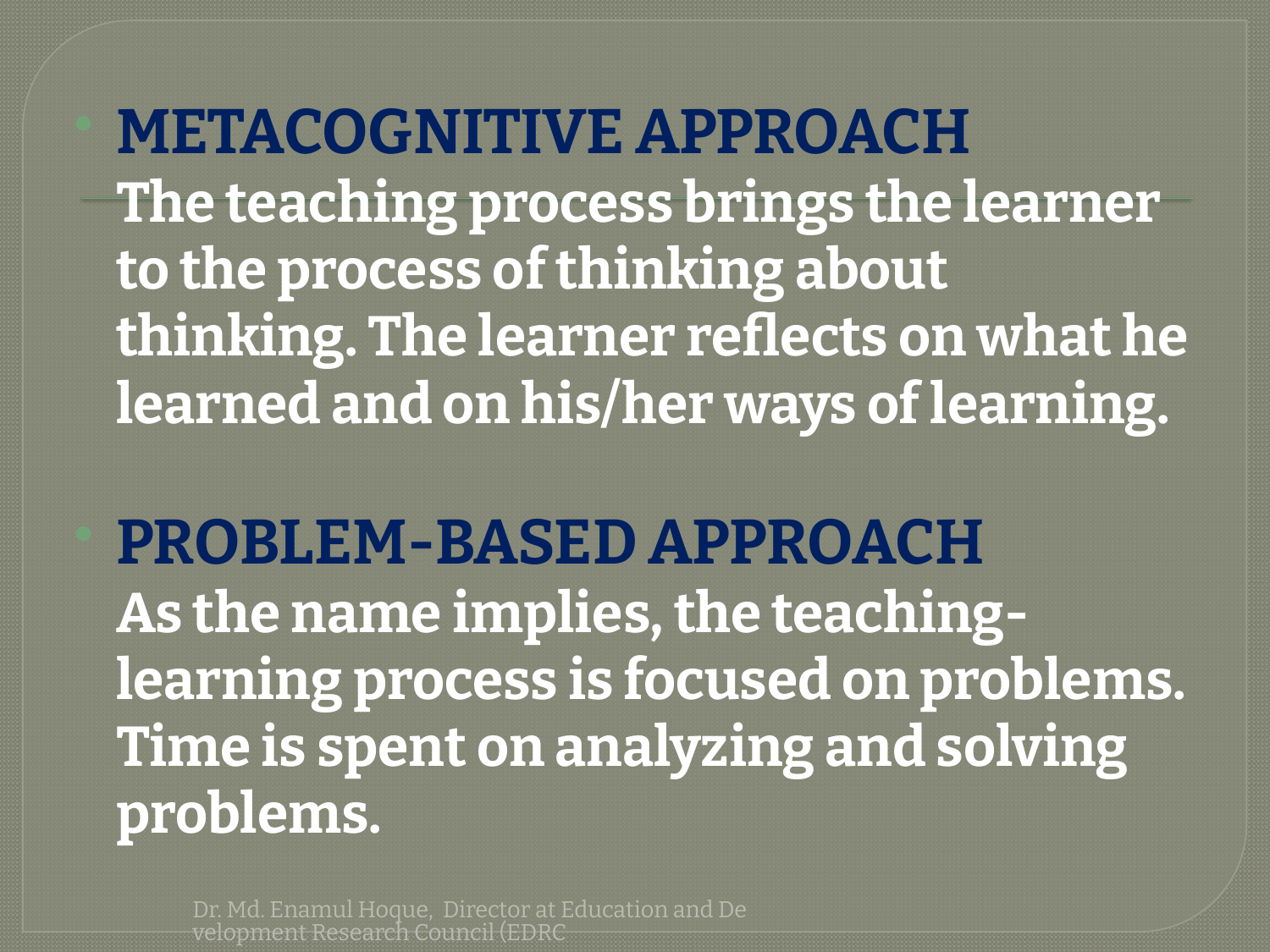

METACOGNITIVE APPROACH
		The teaching process brings the learner to the process of thinking about thinking. The learner reflects on what he learned and on his/her ways of learning.

PROBLEM-BASED APPROACH
		As the name implies, the teaching-learning process is focused on problems. Time is spent on analyzing and solving problems.

Dr. Md. Enamul Hoque,  Director at Education and Development Research Council (EDRC